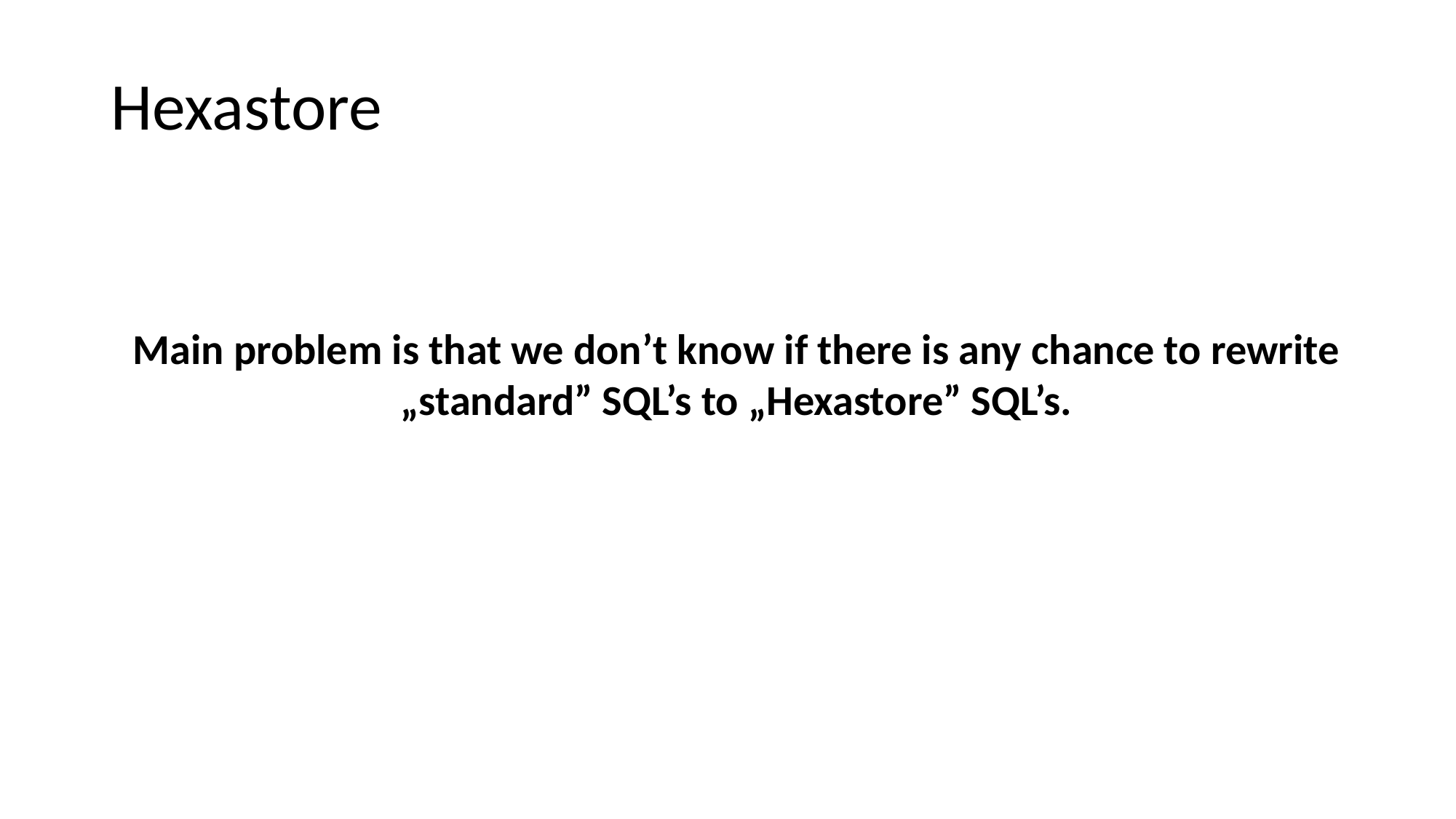

# Hexastore
Main problem is that we don’t know if there is any chance to rewrite „standard” SQL’s to „Hexastore” SQL’s.